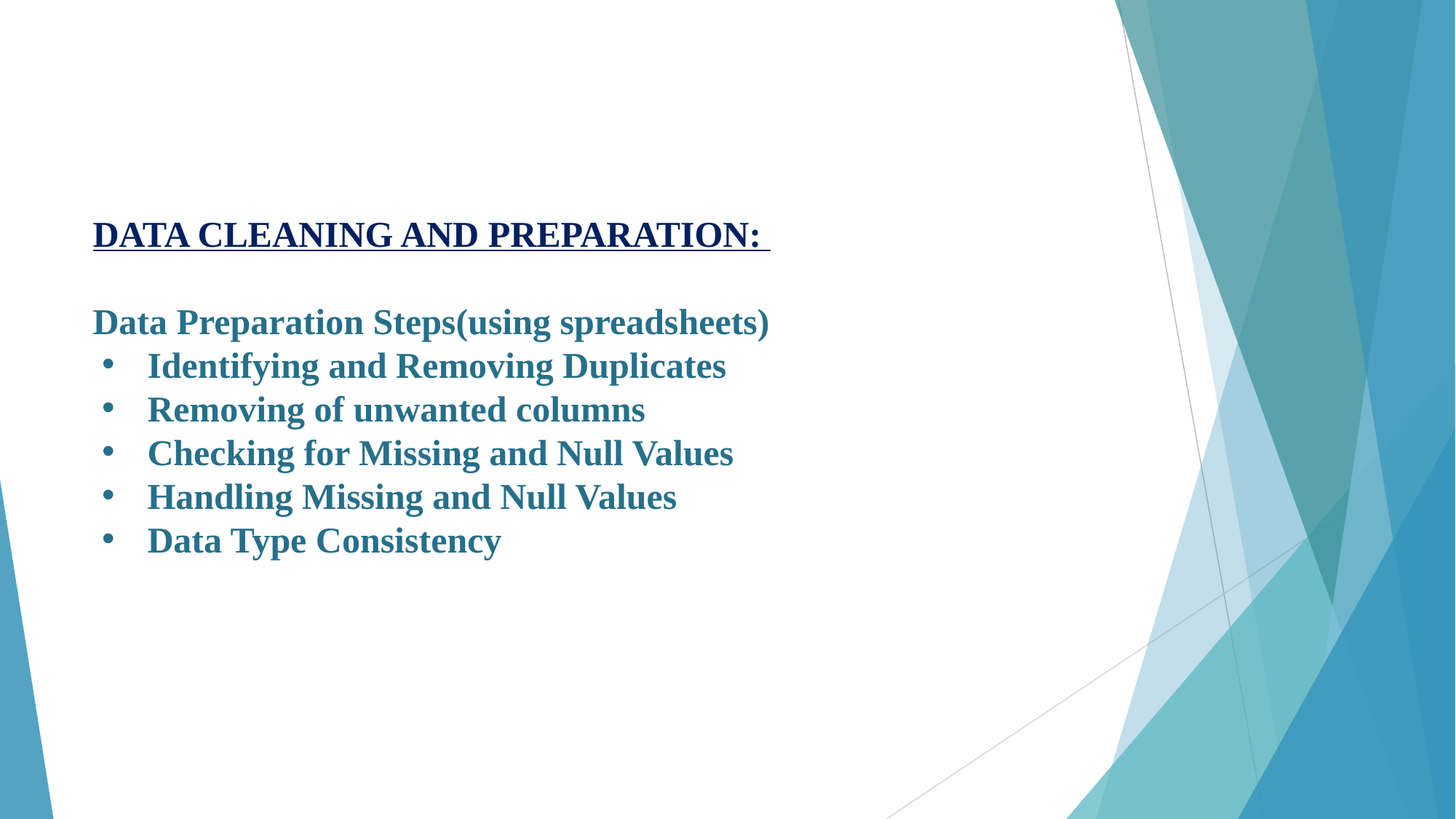

DATA CLEANING AND PREPARATION:

Data Preparation Steps(using spreadsheets)
Identifying and Removing Duplicates
Removing of unwanted columns
Checking for Missing and Null Values
Handling Missing and Null Values
Data Type Consistency